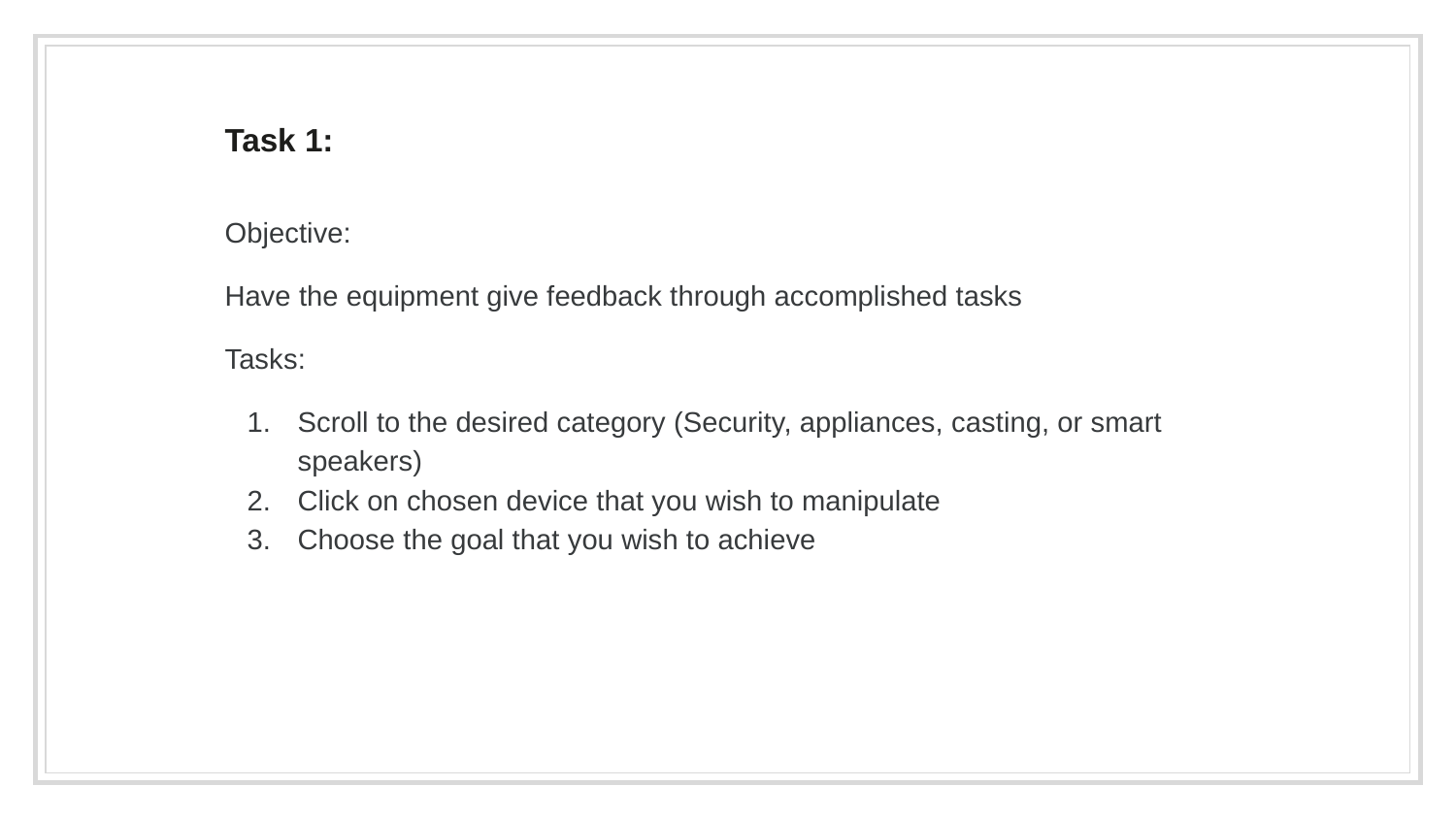

Task 1:

Objective:
Have the equipment give feedback through accomplished tasks
Tasks:
Scroll to the desired category (Security, appliances, casting, or smart speakers)
Click on chosen device that you wish to manipulate
Choose the goal that you wish to achieve